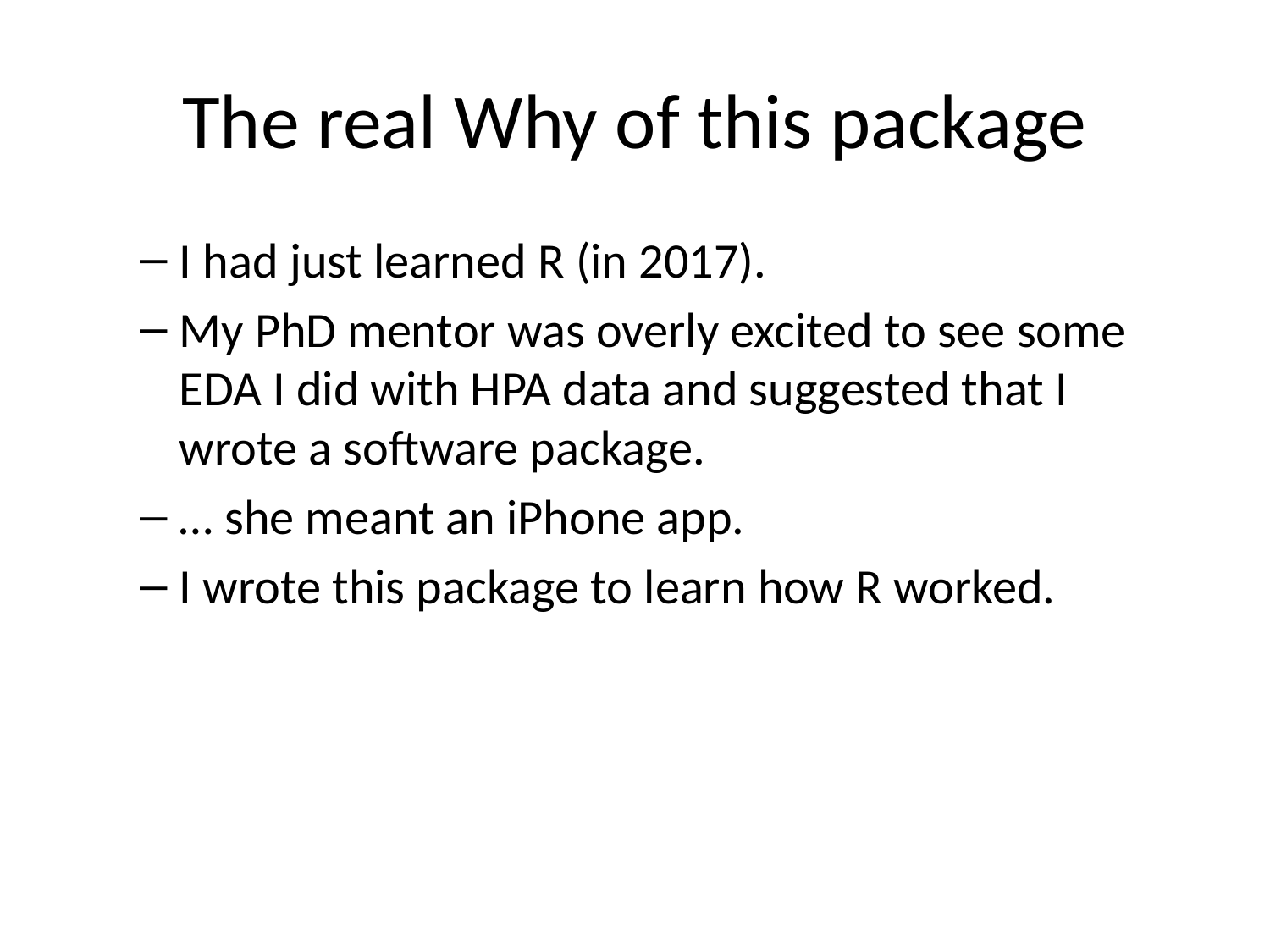

# The real Why of this package
I had just learned R (in 2017).
My PhD mentor was overly excited to see some EDA I did with HPA data and suggested that I wrote a software package.
… she meant an iPhone app.
I wrote this package to learn how R worked.